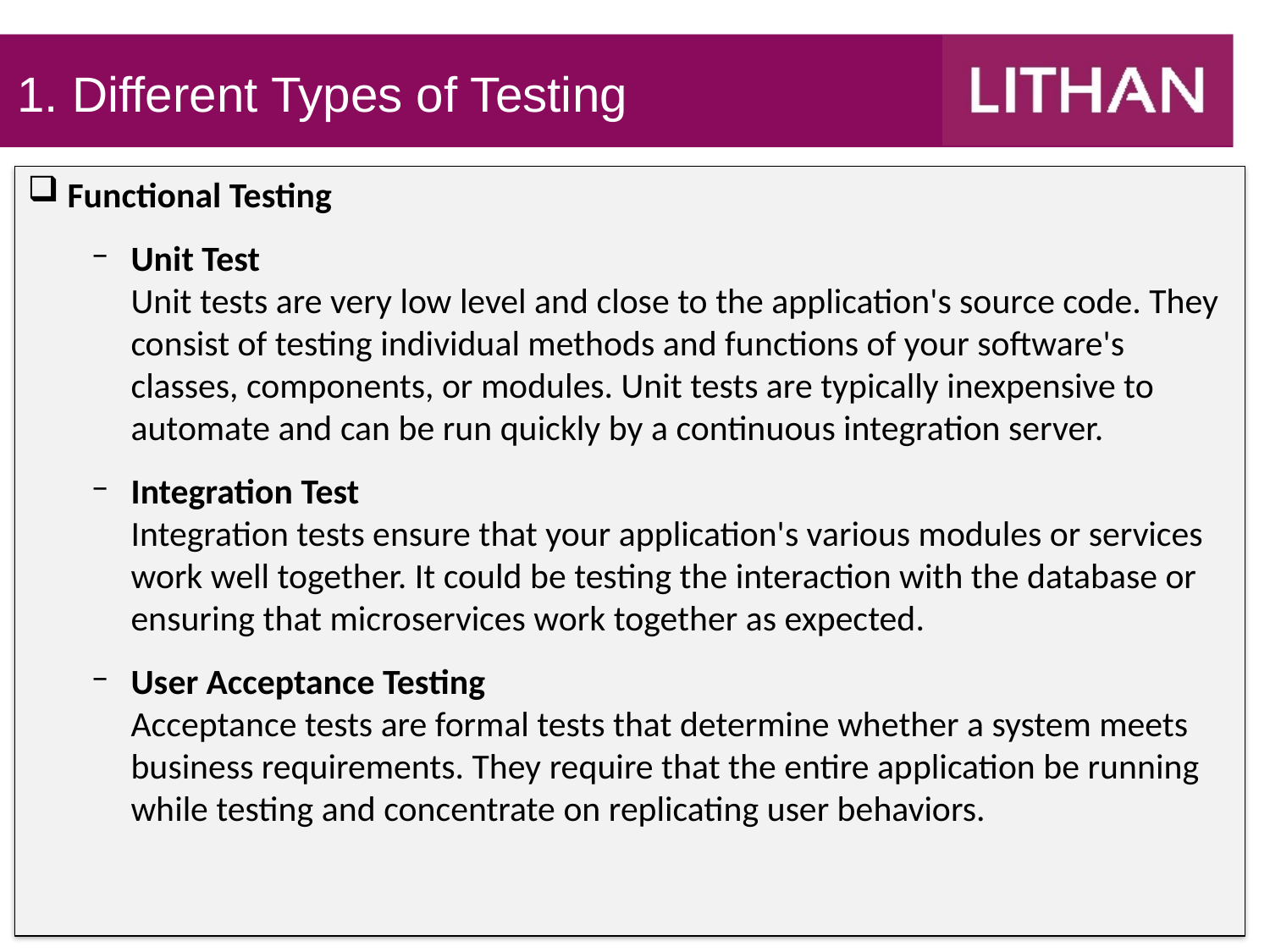

1. Different Types of Testing
Functional Testing
Unit Test
Unit tests are very low level and close to the application's source code. They consist of testing individual methods and functions of your software's classes, components, or modules. Unit tests are typically inexpensive to automate and can be run quickly by a continuous integration server.
Integration Test
Integration tests ensure that your application's various modules or services work well together. It could be testing the interaction with the database or ensuring that microservices work together as expected.
User Acceptance Testing
Acceptance tests are formal tests that determine whether a system meets business requirements. They require that the entire application be running while testing and concentrate on replicating user behaviors.